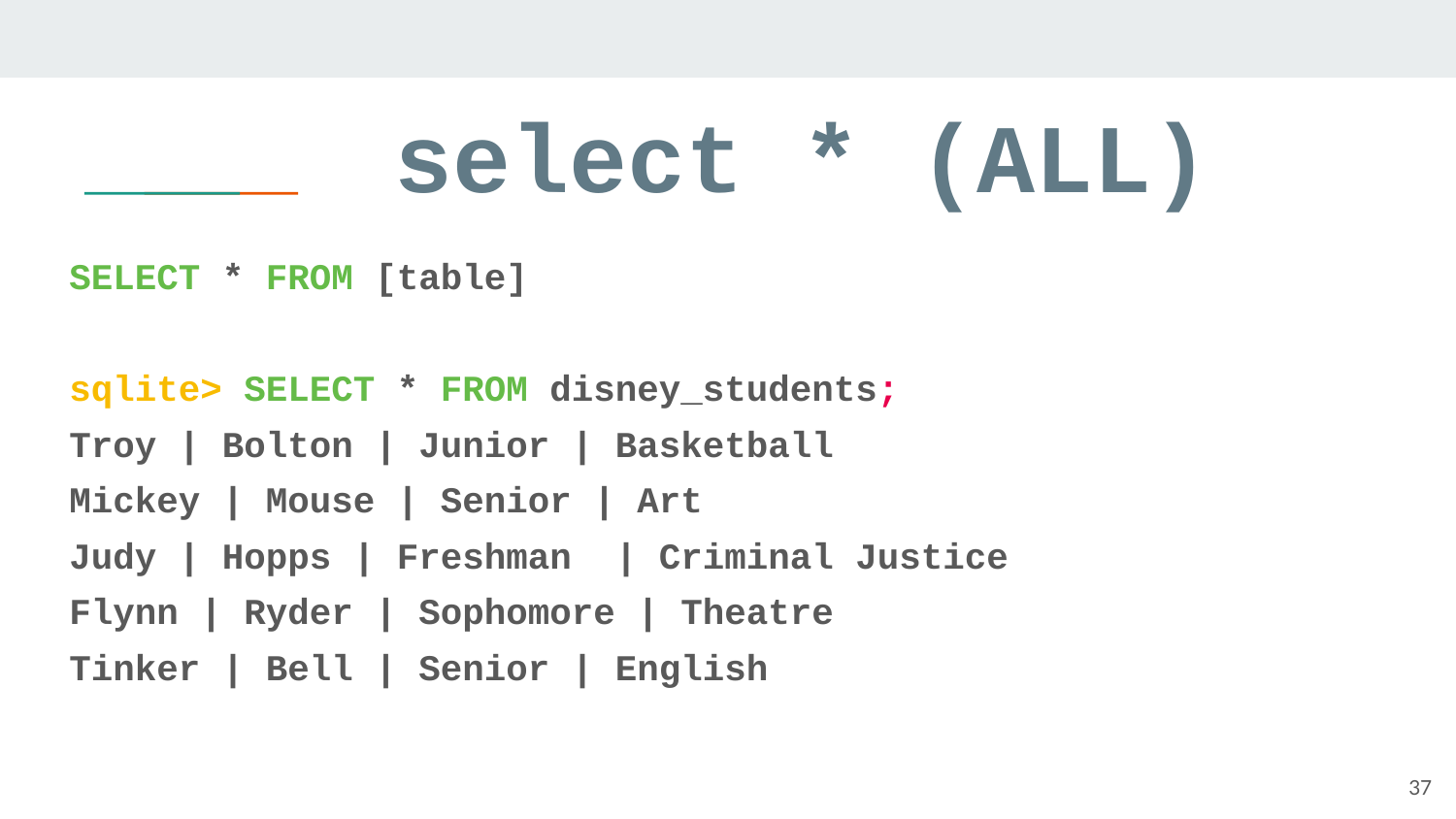

# select * (ALL)
SELECT * FROM [table]

sqlite> SELECT * FROM disney_students;
Troy | Bolton | Junior | Basketball
Mickey | Mouse | Senior | Art
Judy | Hopps | Freshman  | Criminal Justice
Flynn | Ryder | Sophomore | Theatre
Tinker | Bell | Senior | English
37